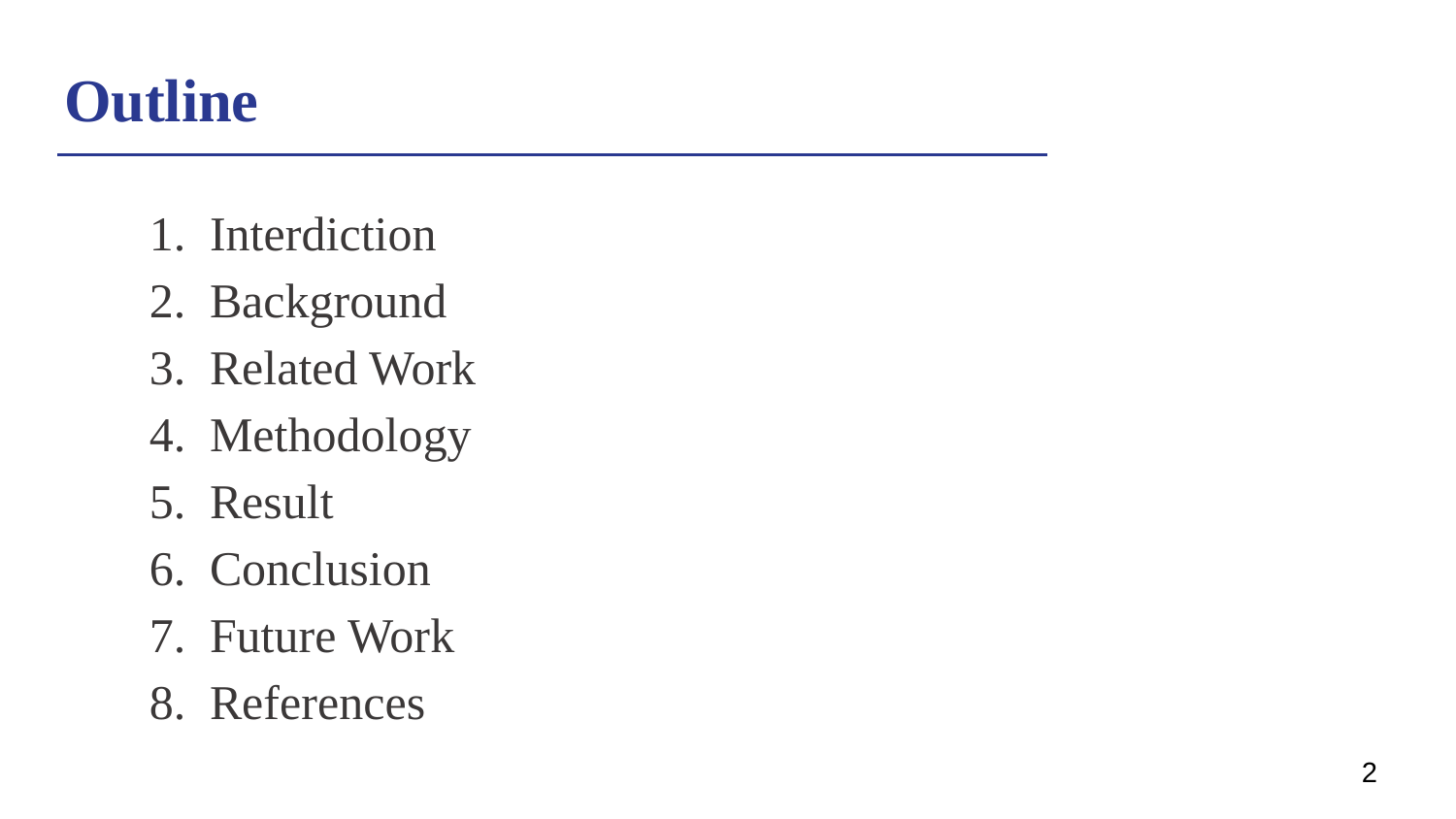

# Outline
Interdiction
Background
Related Work
Methodology
Result
Conclusion
Future Work
References

2